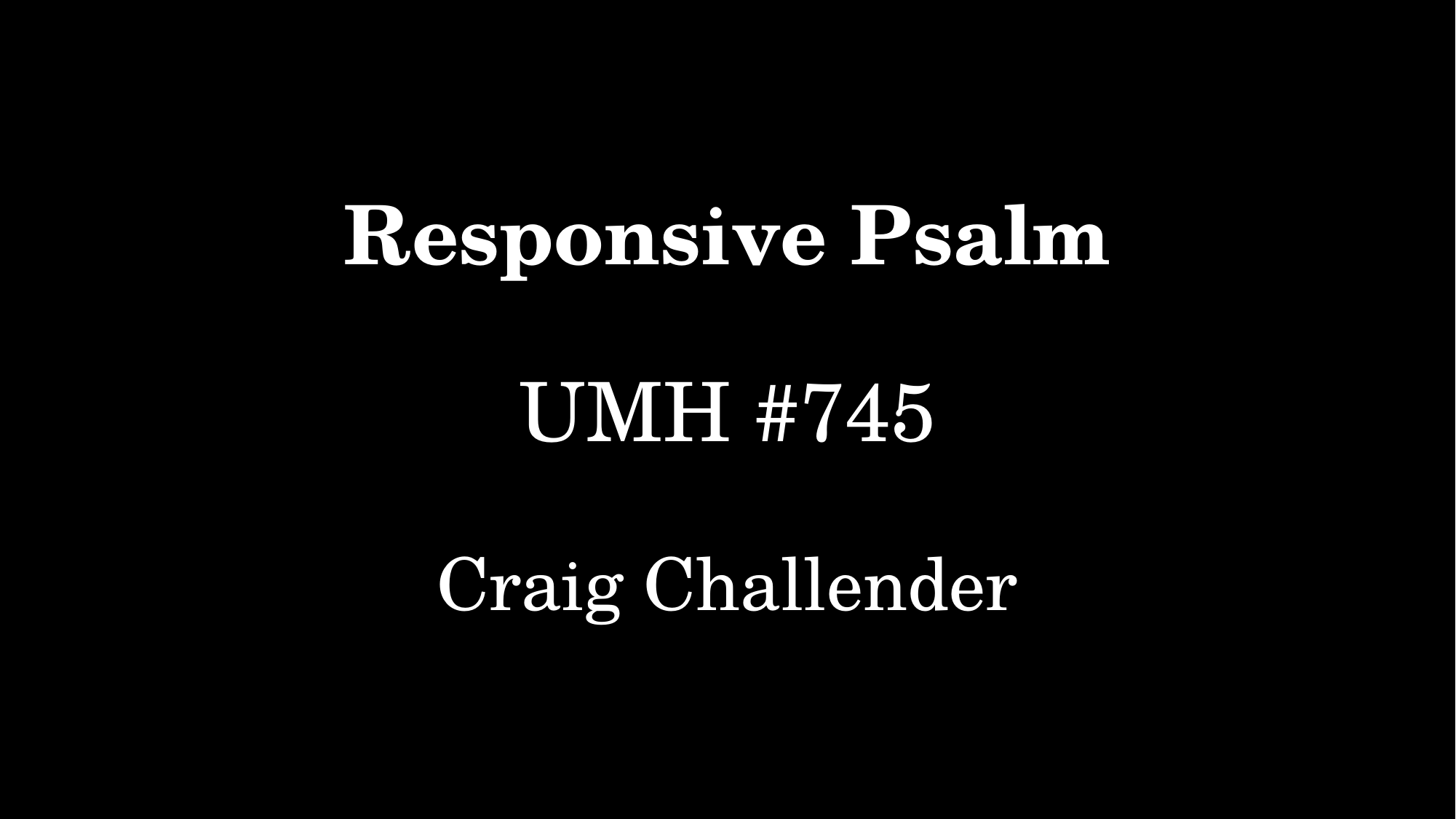

# Responsive Psalm UMH #745 Craig Challender